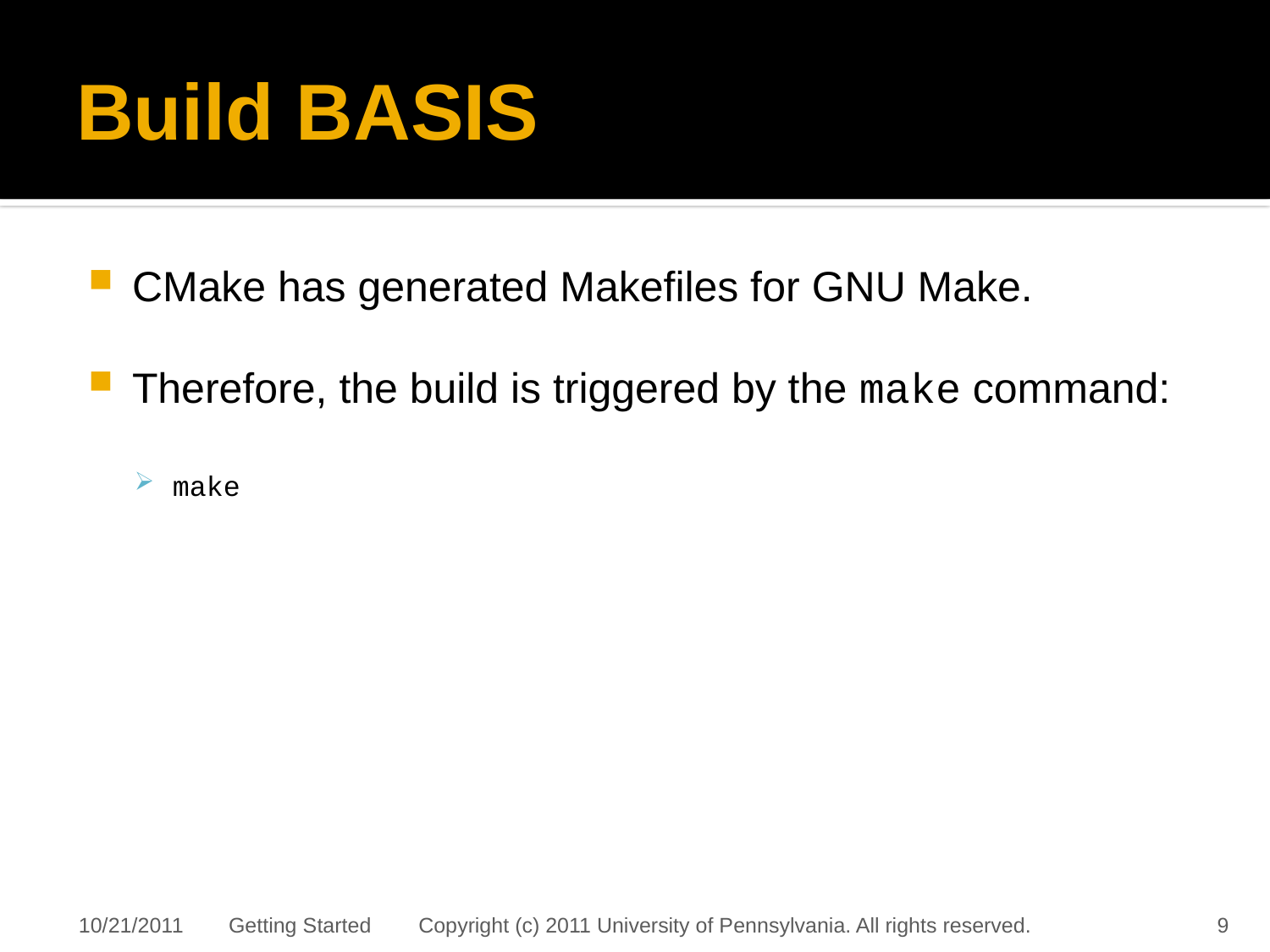

# Build BASIS
CMake has generated Makefiles for GNU Make.

Therefore, the build is triggered by the make command:

make
10/21/2011
Getting Started        Copyright (c) 2011 University of Pennsylvania. All rights reserved.
9